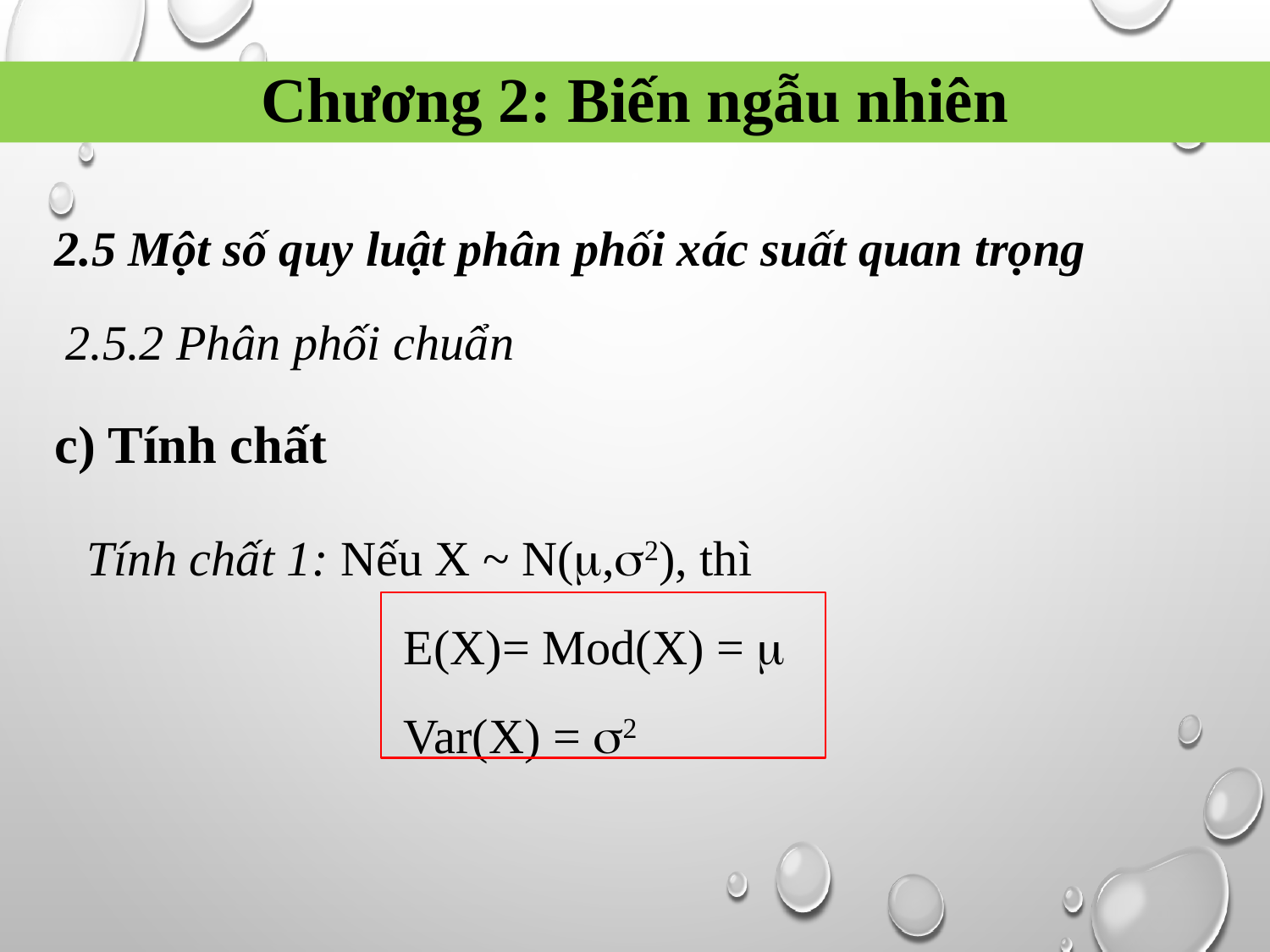

Chương 2: Biến ngẫu nhiên
2.5 Một số quy luật phân phối xác suất quan trọng
2.5.2 Phân phối chuẩn
c) Tính chất

Tính chất 1: Nếu X ~ N(μ,σ2), thì
                               E(X)= Mod(X) = μ
                               Var(X) = σ2